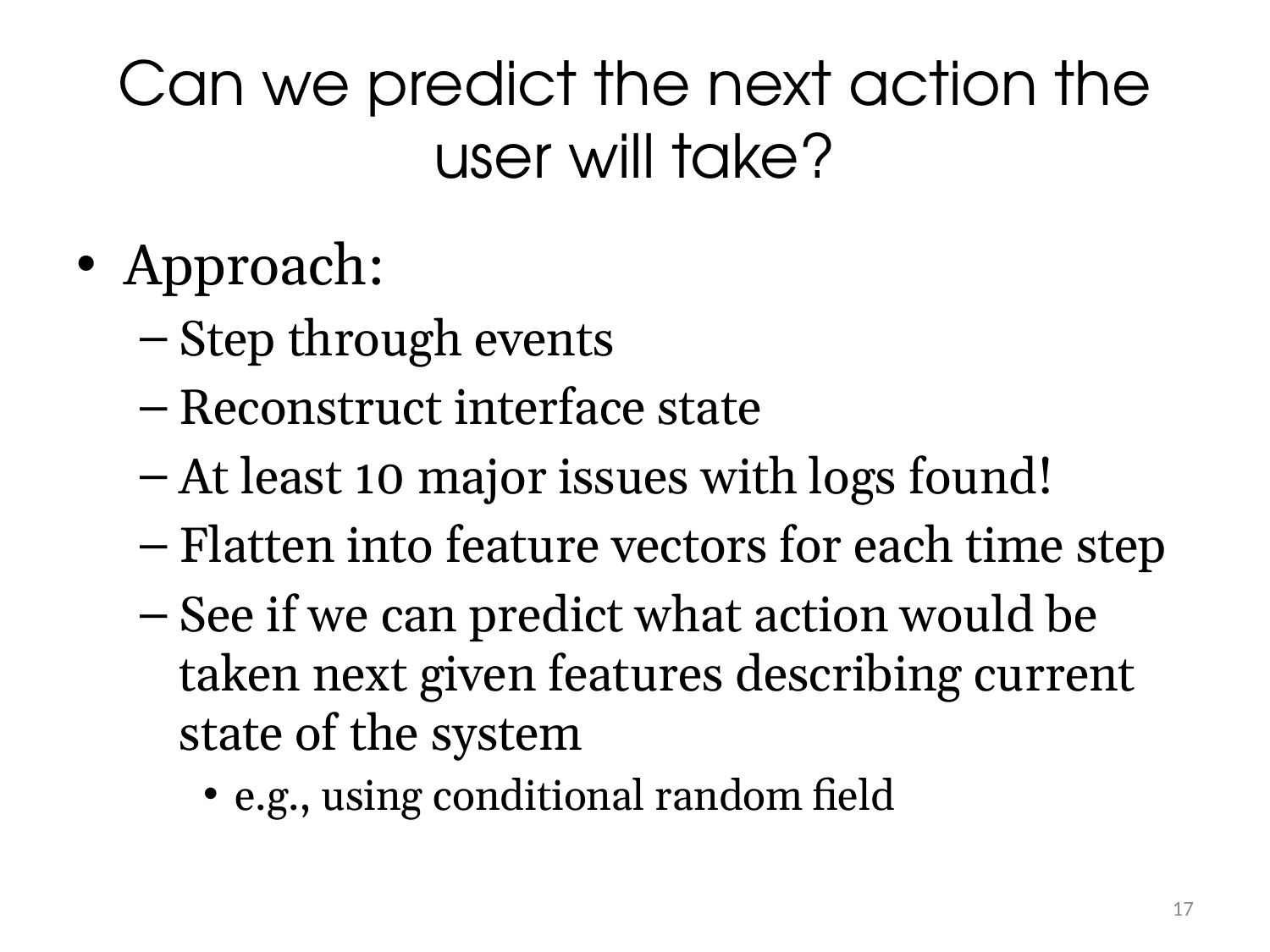

# Can we predict the next action the user will take?
Approach:
Step through events
Reconstruct interface state
At least 10 major issues with logs found!
Flatten into feature vectors for each time step
See if we can predict what action would be taken next given features describing current state of the system
e.g., using conditional random field
17